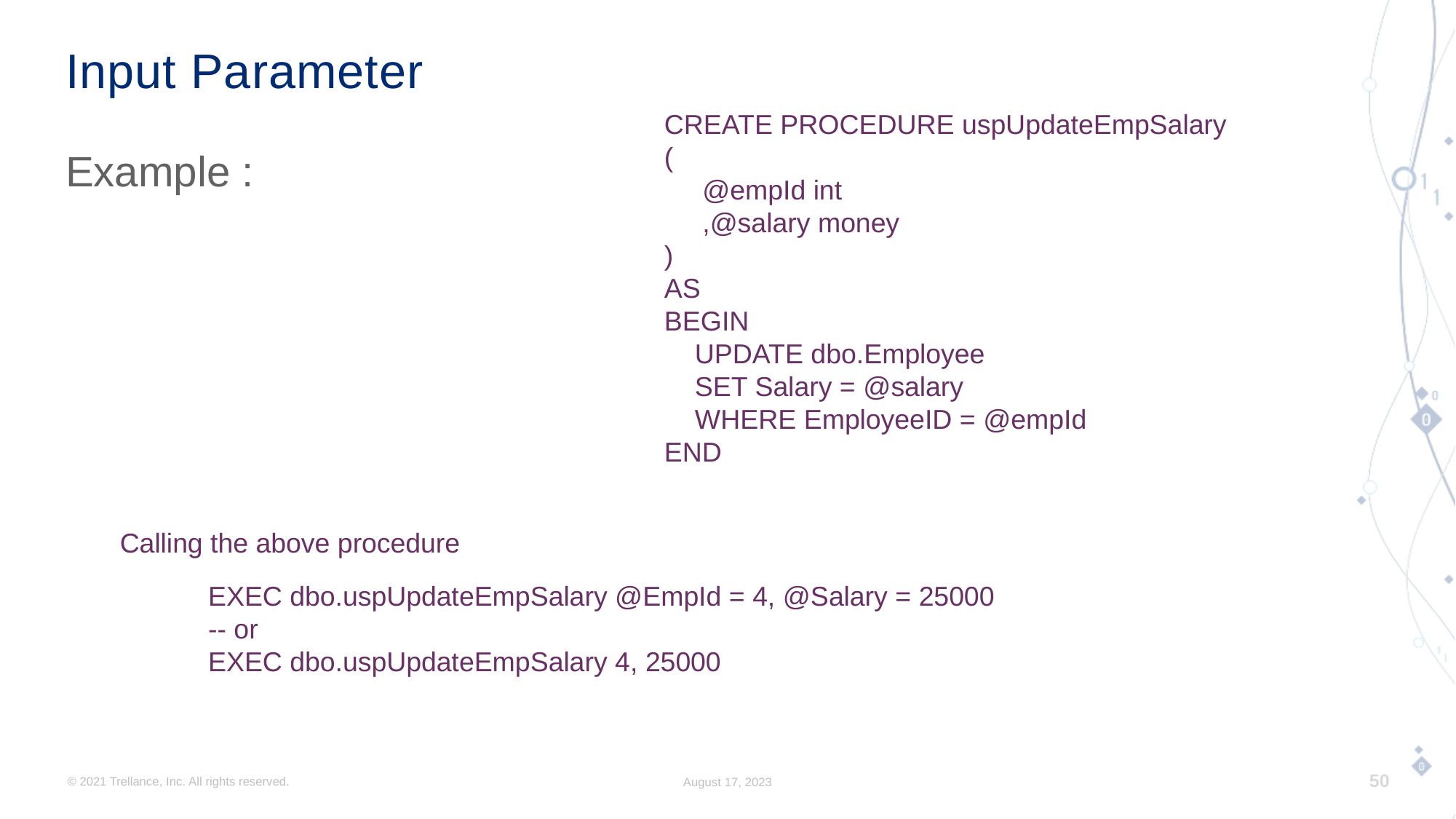

# Input Parameter
CREATE PROCEDURE uspUpdateEmpSalary
(
     @empId int
     ,@salary money
)
AS
BEGIN
    UPDATE dbo.Employee
    SET Salary = @salary
    WHERE EmployeeID = @empId
END
Example :

Calling the above procedure
EXEC dbo.uspUpdateEmpSalary @EmpId = 4, @Salary = 25000
-- or
EXEC dbo.uspUpdateEmpSalary 4, 25000
© 2021 Trellance, Inc. All rights reserved.
August 17, 2023
50